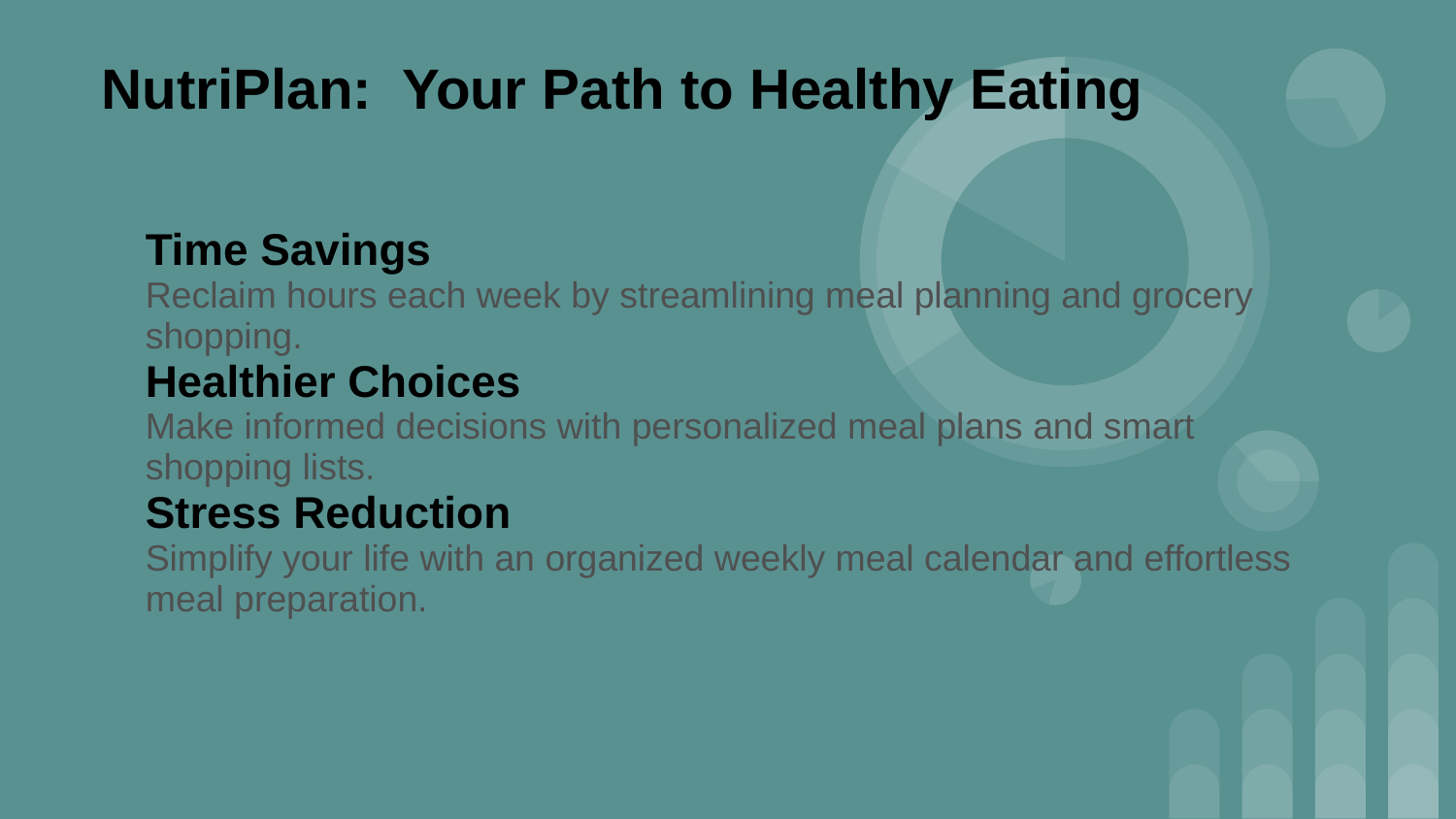

NutriPlan:  Your Path to Healthy Eating
Time Savings
Reclaim hours each week by streamlining meal planning and grocery shopping.
Healthier Choices
Make informed decisions with personalized meal plans and smart shopping lists.
Stress Reduction
Simplify your life with an organized weekly meal calendar and effortless meal preparation.